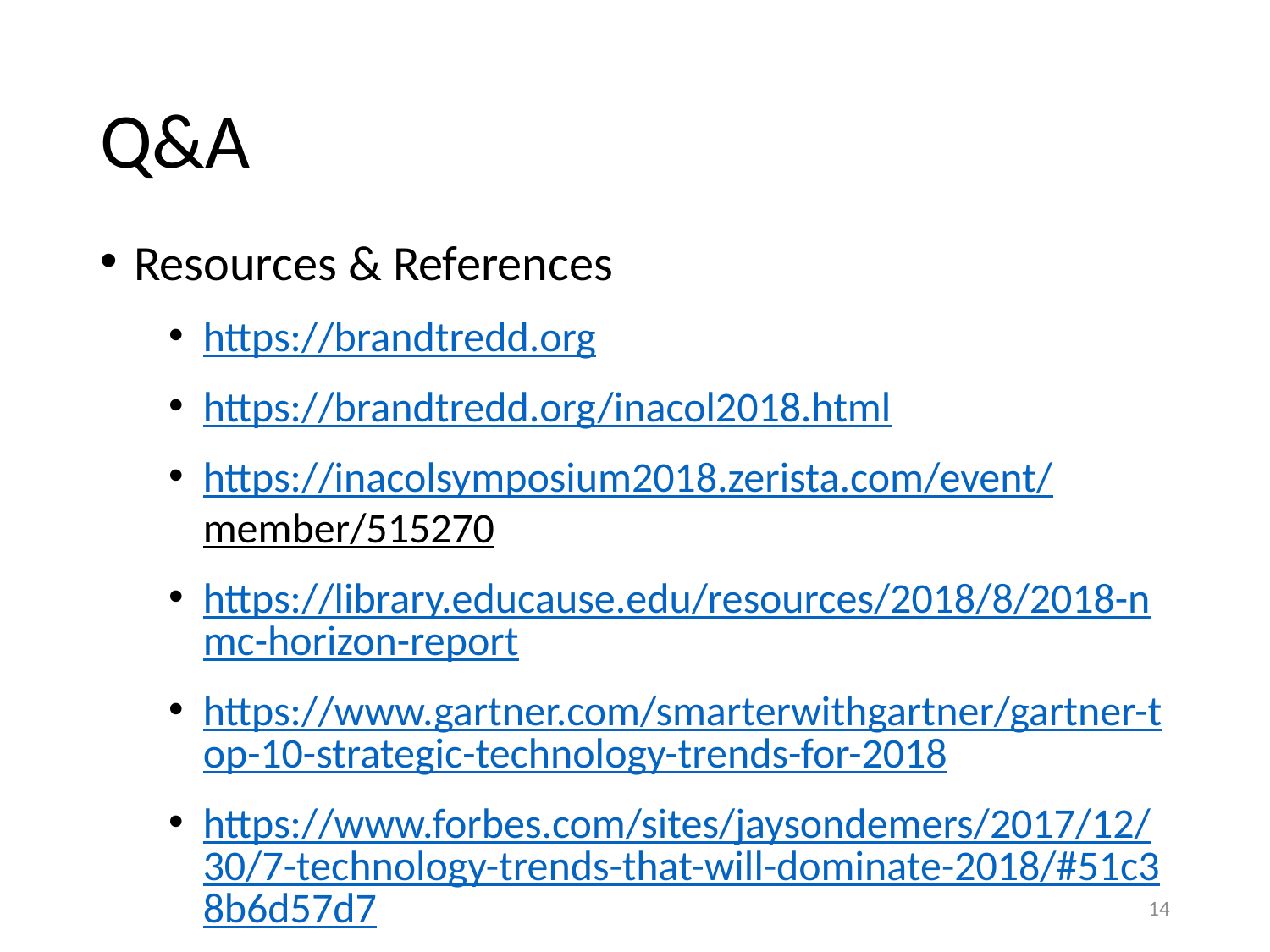

# Q&A
Resources & References
https://brandtredd.org
https://brandtredd.org/inacol2018.html
https://inacolsymposium2018.zerista.com/event/
member/515270
https://library.educause.edu/resources/2018/8/2018-nmc-horizon-report
https://www.gartner.com/smarterwithgartner/gartner-top-10-strategic-technology-trends-for-2018
https://www.forbes.com/sites/jaysondemers/2017/12/30/7-technology-trends-that-will-dominate-2018/#51c38b6d57d7

14